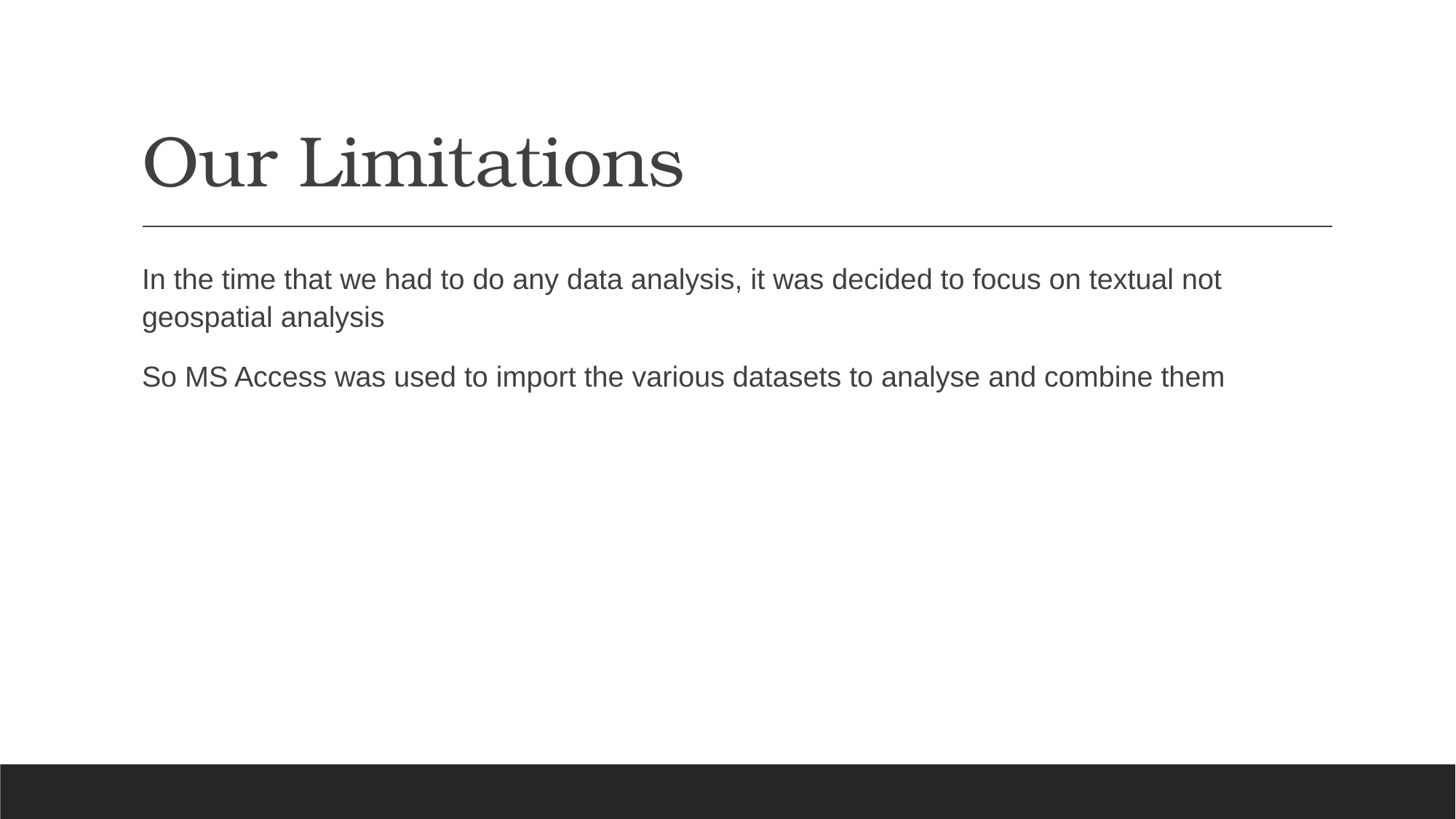

# Our Limitations
In the time that we had to do any data analysis, it was decided to focus on textual not geospatial analysis
So MS Access was used to import the various datasets to analyse and combine them